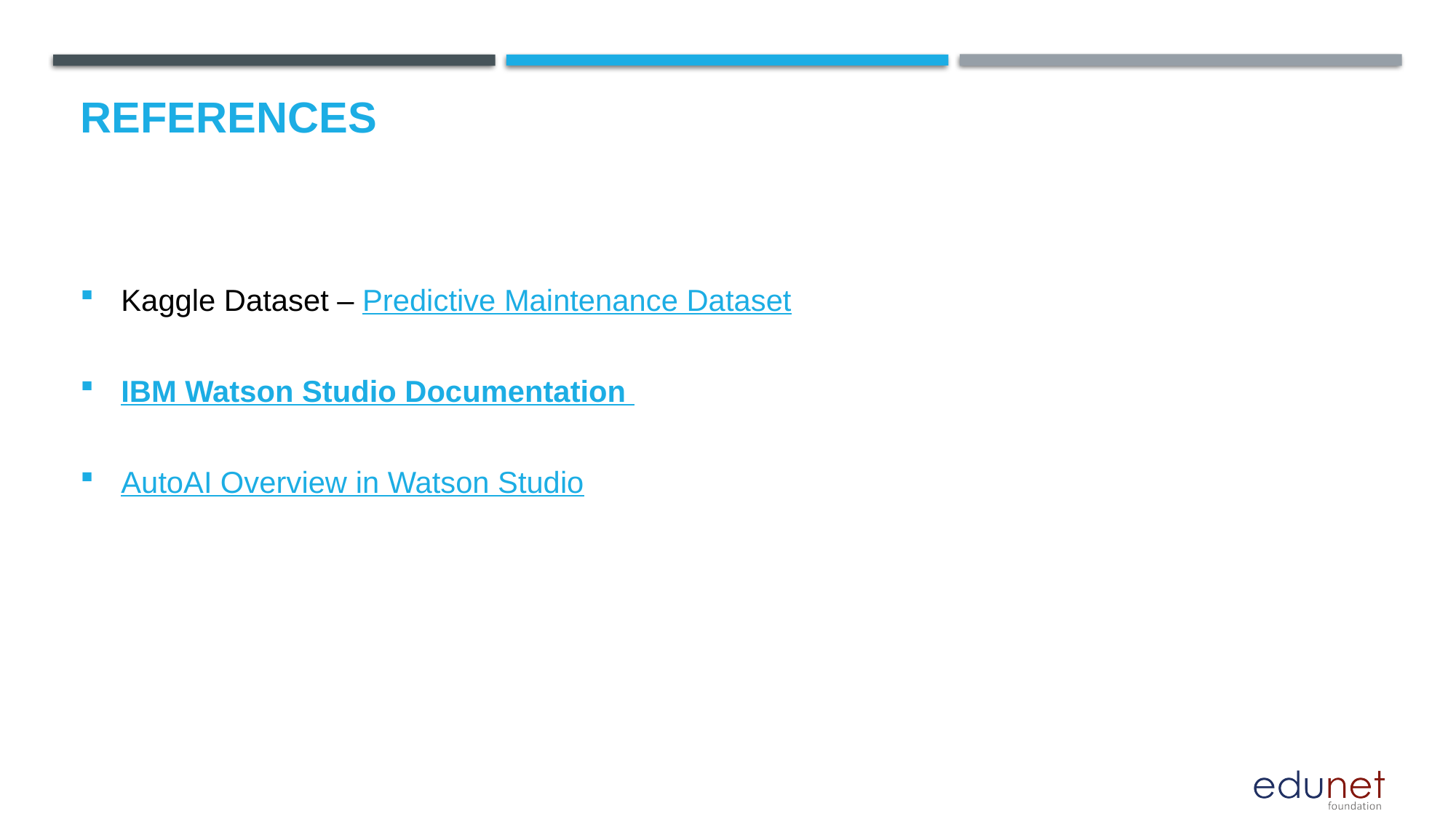

# References
Kaggle Dataset – Predictive Maintenance Dataset
IBM Watson Studio Documentation
AutoAI Overview in Watson Studio